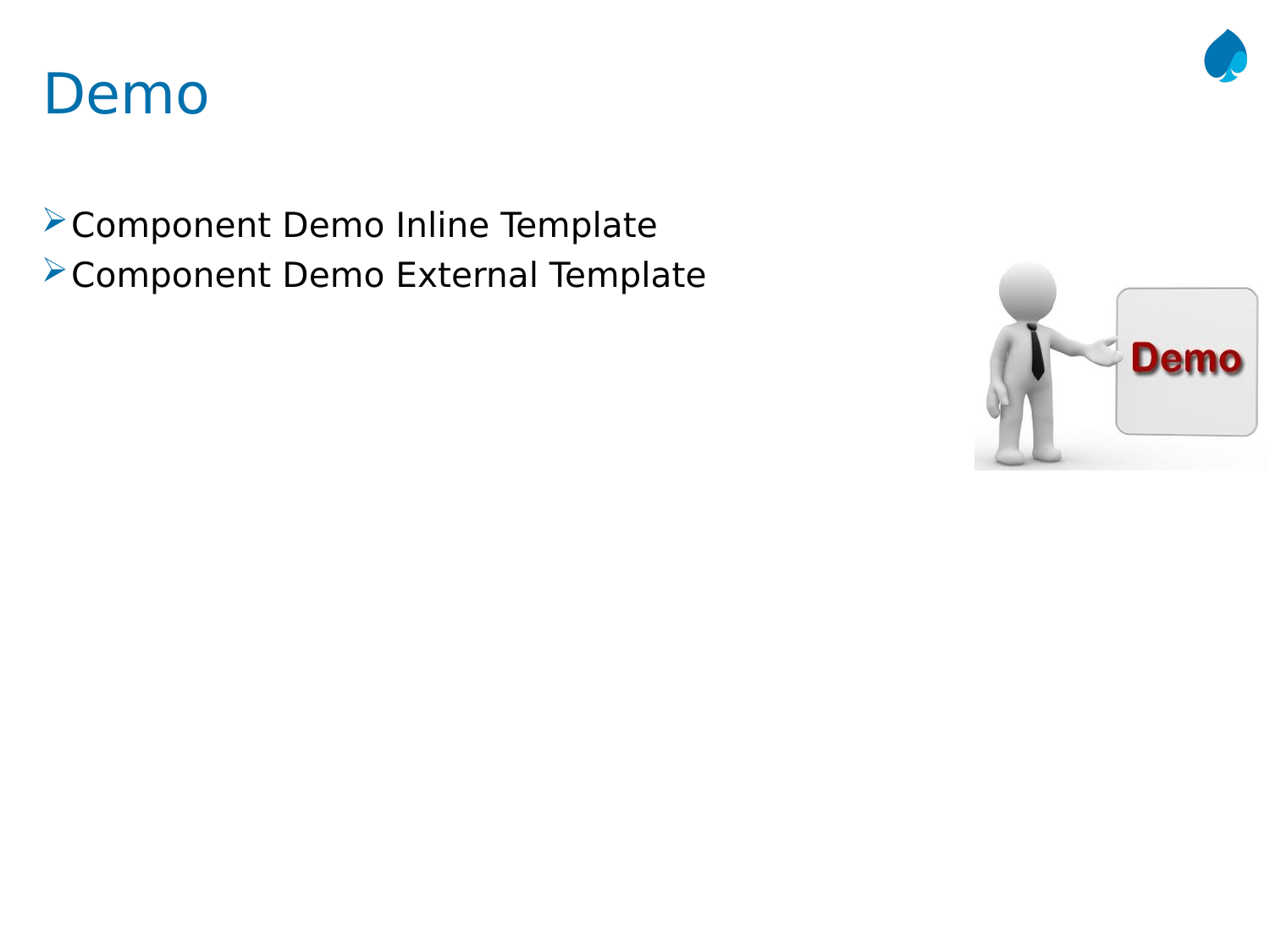

# Demo
Component Demo Inline Template
Component Demo External Template